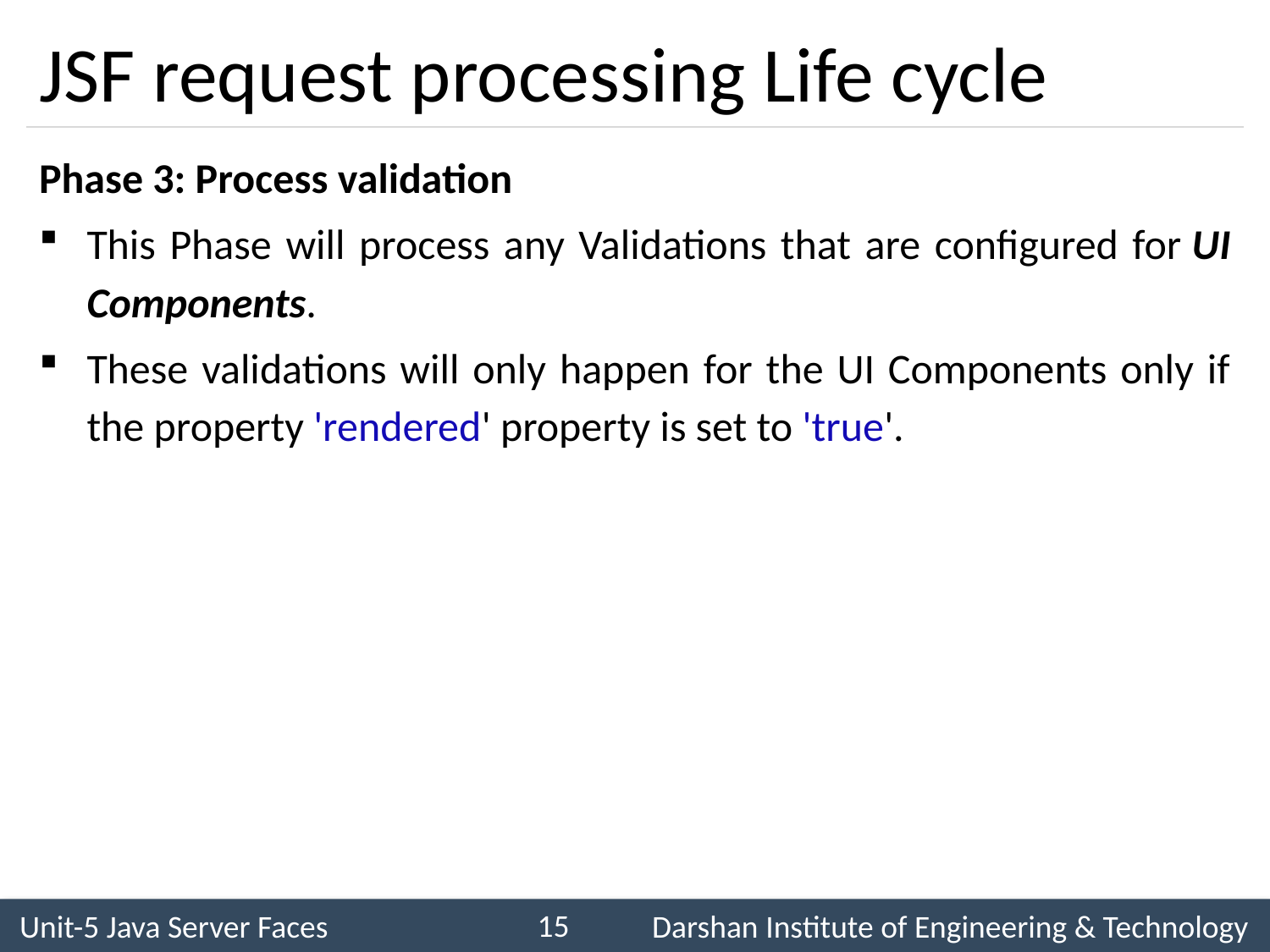

# JSF request processing Life cycle
Phase 3: Process validation
This Phase will process any Validations that are configured for UI Components.
These validations will only happen for the UI Components only if the property 'rendered' property is set to 'true'.

15